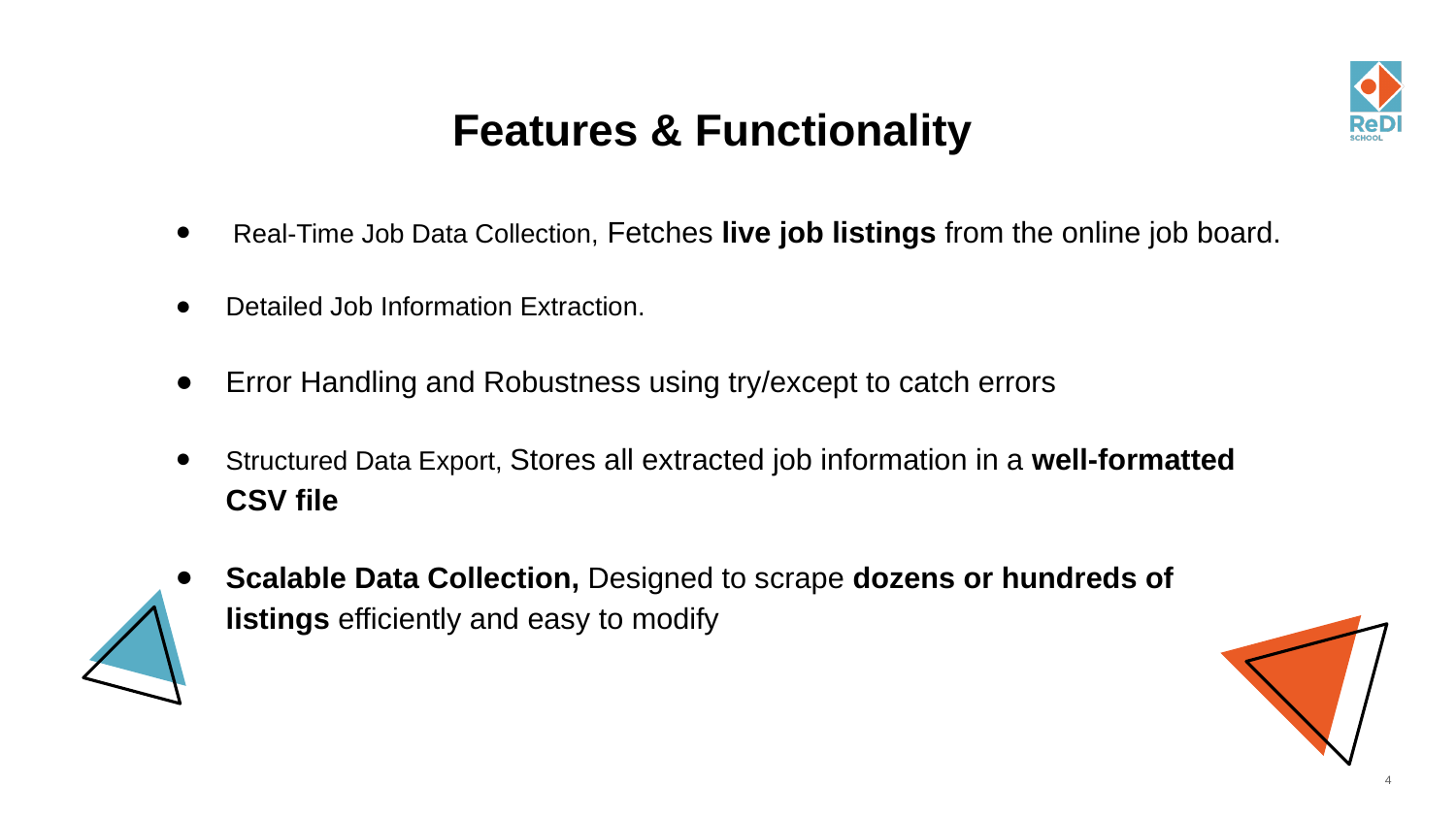

# Features & Functionality

 Real-Time Job Data Collection, Fetches live job listings from the online job board.
Detailed Job Information Extraction.

Error Handling and Robustness using try/except to catch errors
Structured Data Export, Stores all extracted job information in a well-formatted CSV file
Scalable Data Collection, Designed to scrape dozens or hundreds of listings efficiently and easy to modify

4